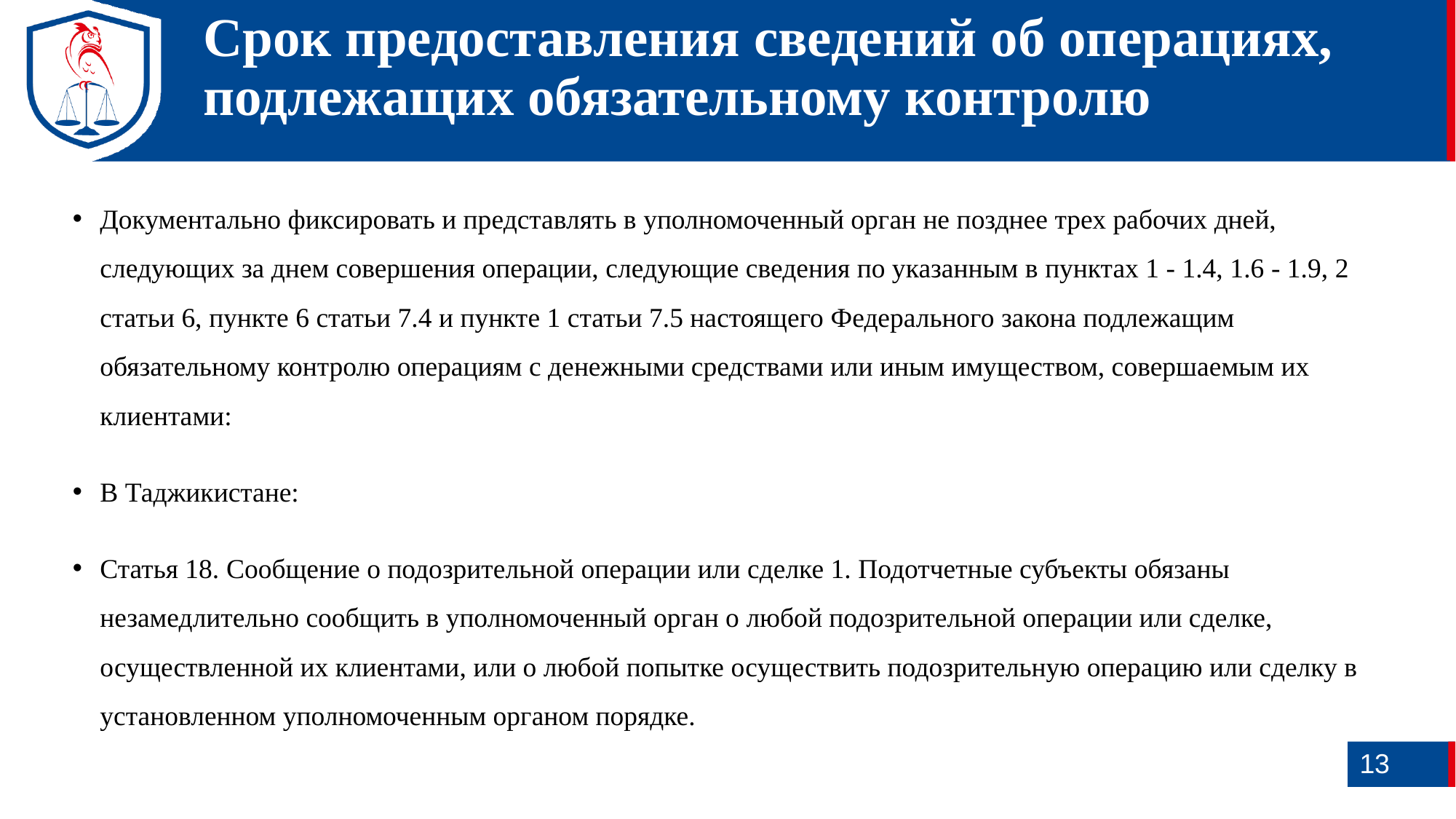

# Срок предоставления сведений об операциях, подлежащих обязательному контролю
Документально фиксировать и представлять в уполномоченный орган не позднее трех рабочих дней, следующих за днем совершения операции, следующие сведения по указанным в пунктах 1 - 1.4, 1.6 - 1.9, 2 статьи 6, пункте 6 статьи 7.4 и пункте 1 статьи 7.5 настоящего Федерального закона подлежащим обязательному контролю операциям с денежными средствами или иным имуществом, совершаемым их клиентами:
В Таджикистане:
Статья 18. Сообщение о подозрительной операции или сделке 1. Подотчетные субъекты обязаны незамедлительно сообщить в уполномоченный орган о любой подозрительной операции или сделке, осуществленной их клиентами, или о любой попытке осуществить подозрительную операцию или сделку в установленном уполномоченным органом порядке.

13